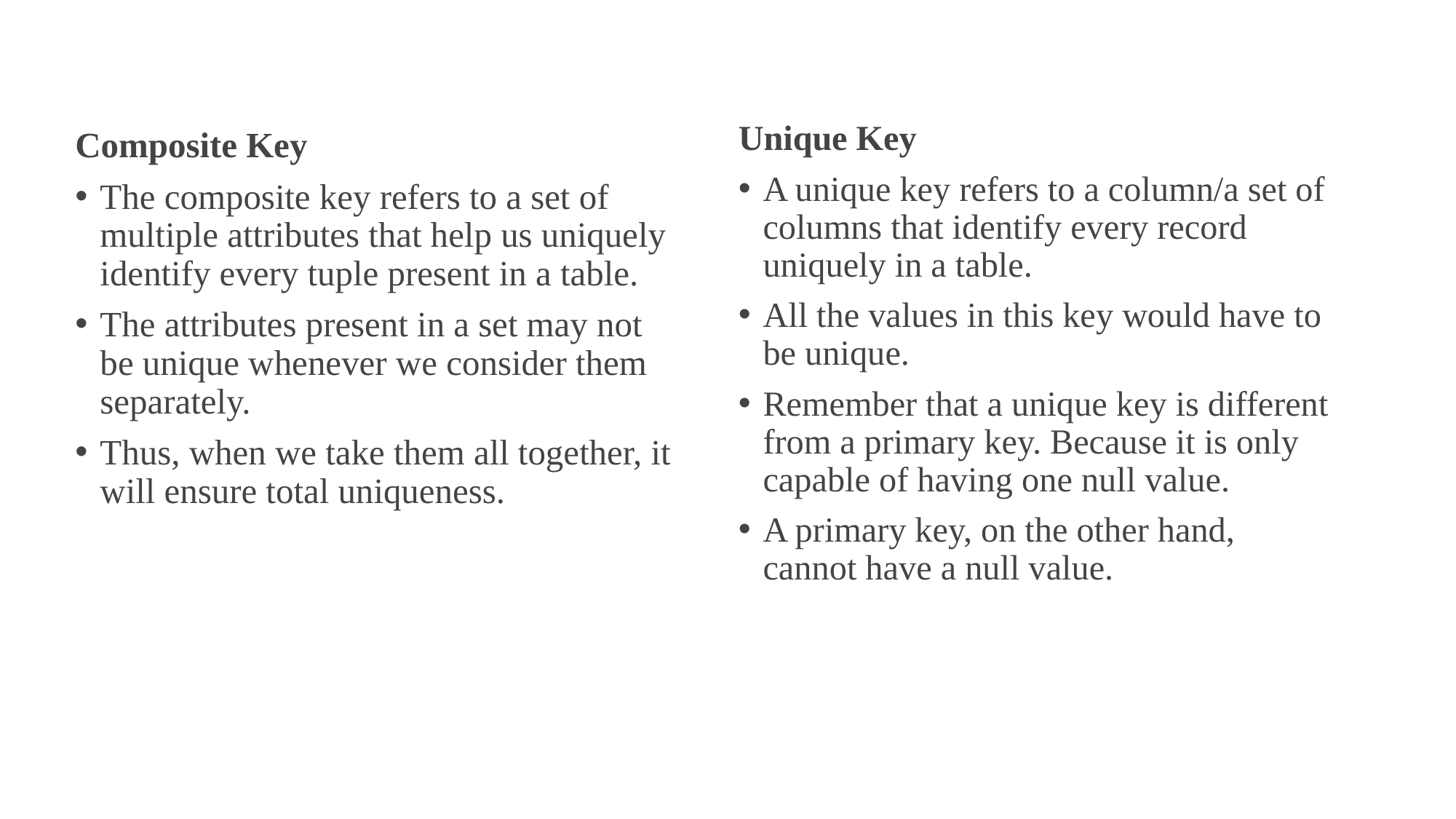

Unique Key
A unique key refers to a column/a set of columns that identify every record uniquely in a table.
All the values in this key would have to be unique.
Remember that a unique key is different from a primary key. Because it is only capable of having one null value.
A primary key, on the other hand, cannot have a null value.
Composite Key
The composite key refers to a set of multiple attributes that help us uniquely identify every tuple present in a table.
The attributes present in a set may not be unique whenever we consider them separately.
Thus, when we take them all together, it will ensure total uniqueness.